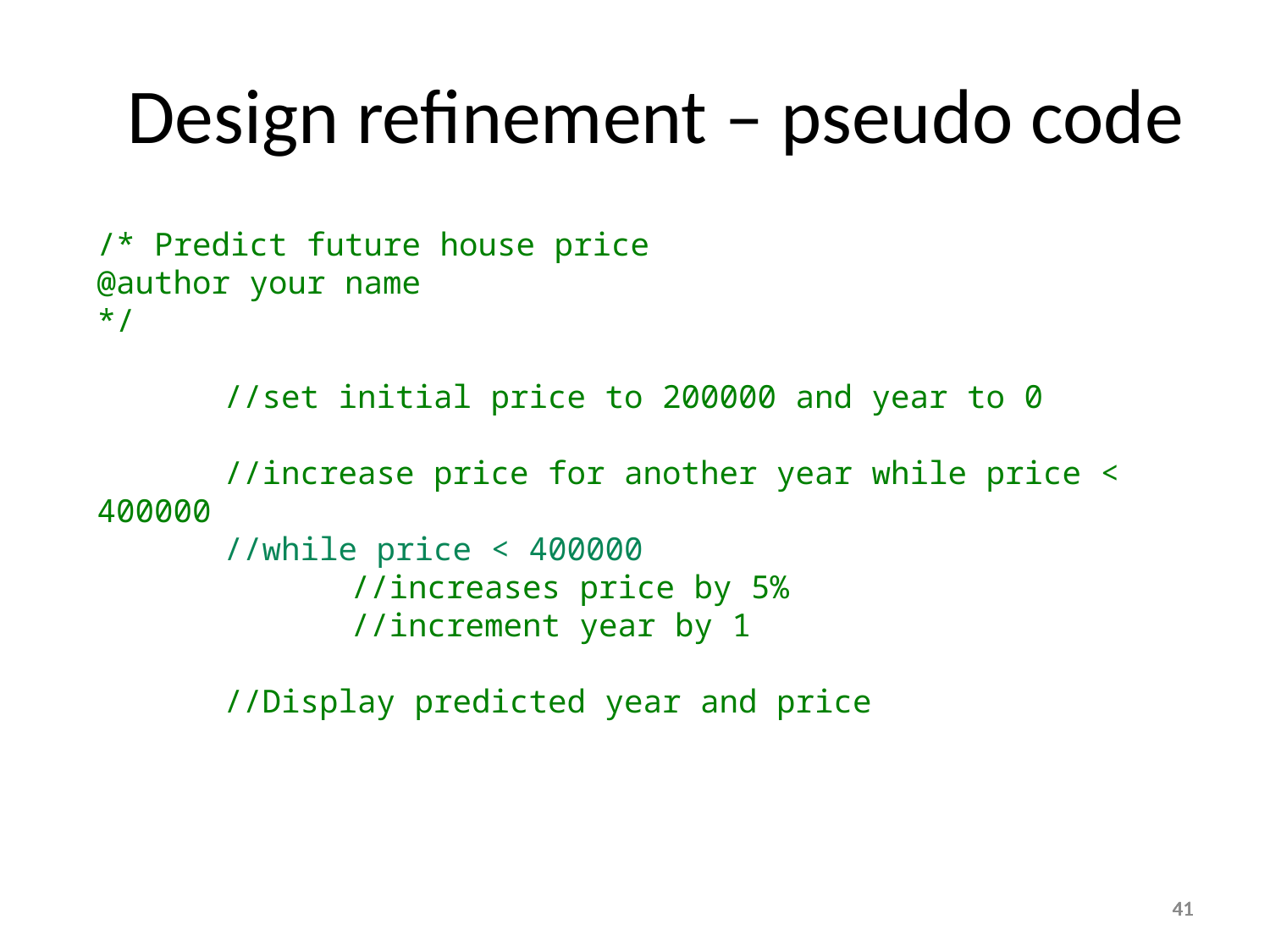

Design refinement – pseudo code
/* Predict future house price
@author your name
*/

	//set initial price to 200000 and year to 0

	//increase price for another year while price < 400000
	//while price < 400000
		//increases price by 5%
		//increment year by 1

	//Display predicted year and price
41
41
41
41
41
41